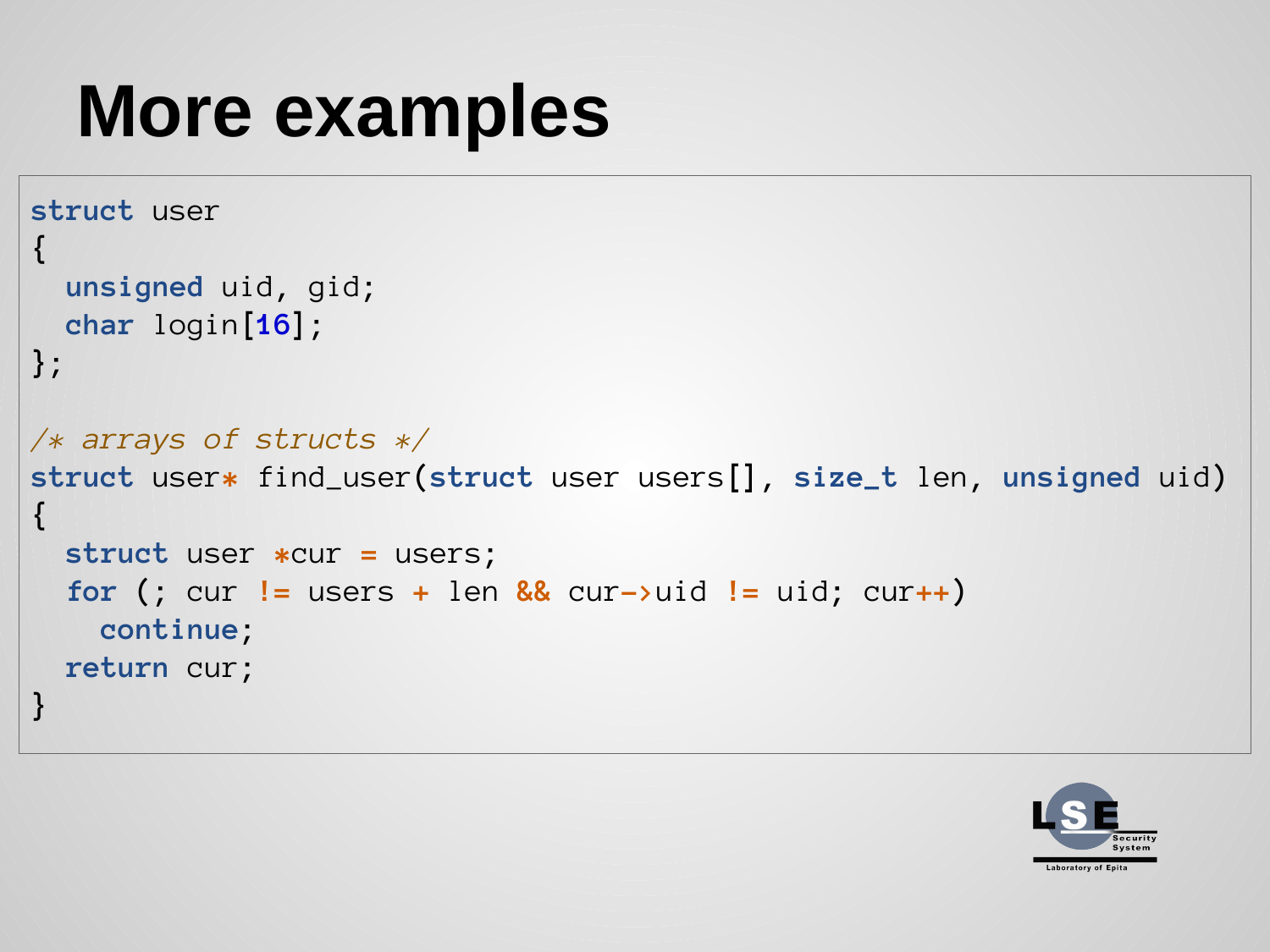

# More examples
struct user
{
  unsigned uid, gid;
  char login[16];
};
/* arrays of structs */
struct user* find_user(struct user users[], size_t len, unsigned uid)
{
  struct user *cur = users;
  for (; cur != users + len && cur->uid != uid; cur++)
    continue;
  return cur;
}